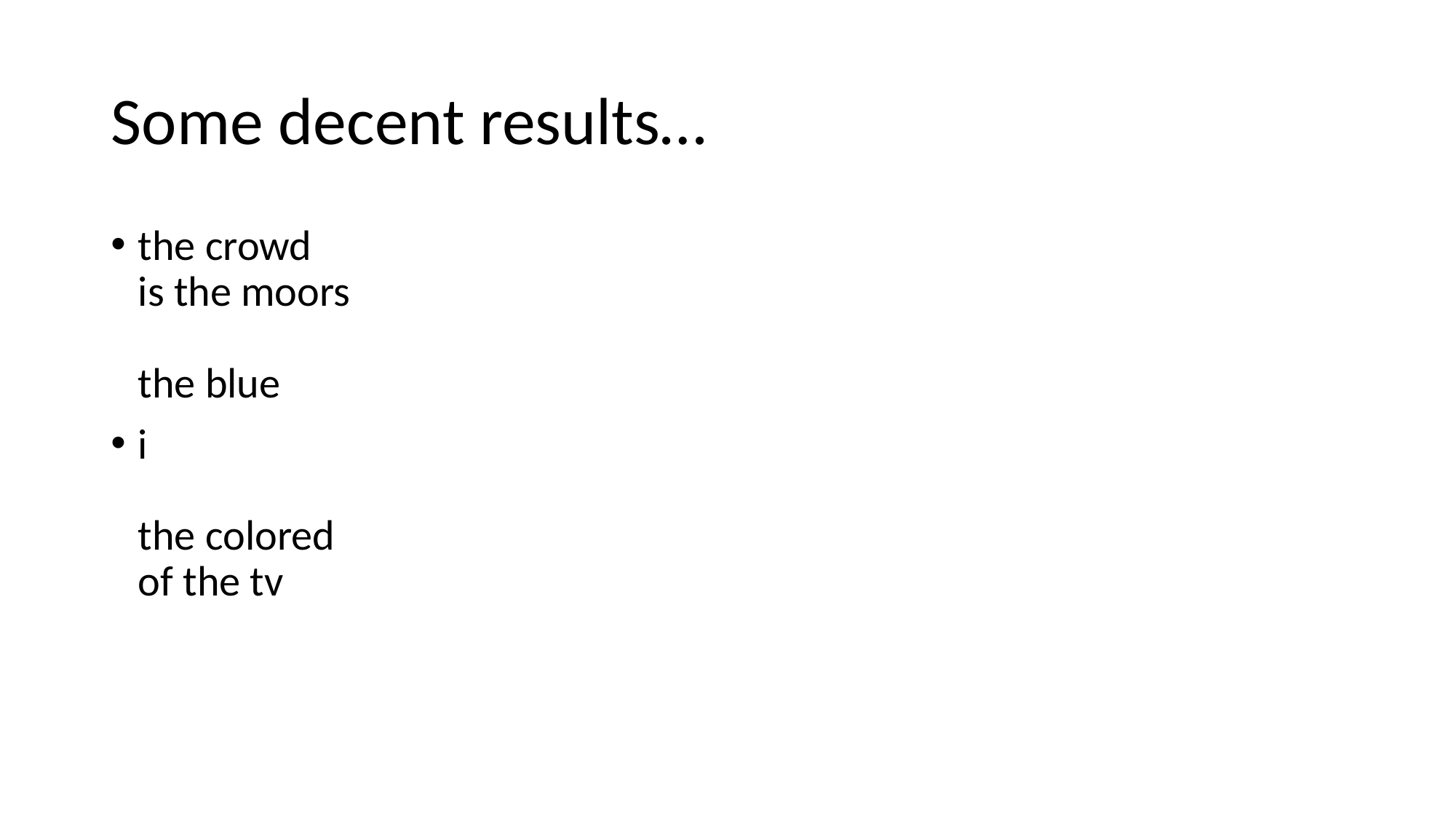

# Some decent results…
the crowd
is the moors
the blue
i
the colored
of the tv